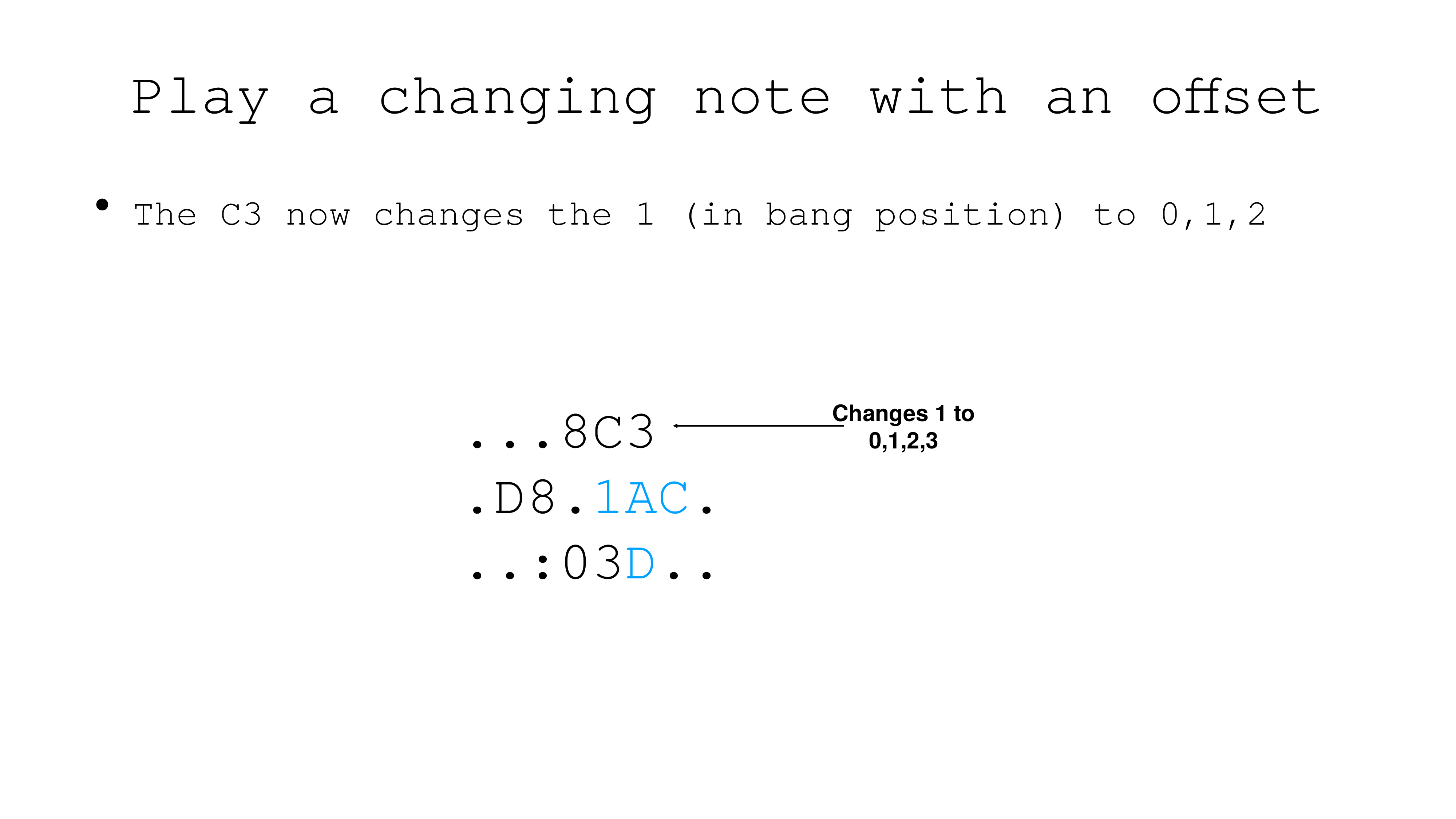

# Play a changing note with an offset
The C3 now changes the 1 (in bang position) to 0,1,2
...8C3
.D8.1AC.
..:03D..
Changes 1 to
0,1,2,3